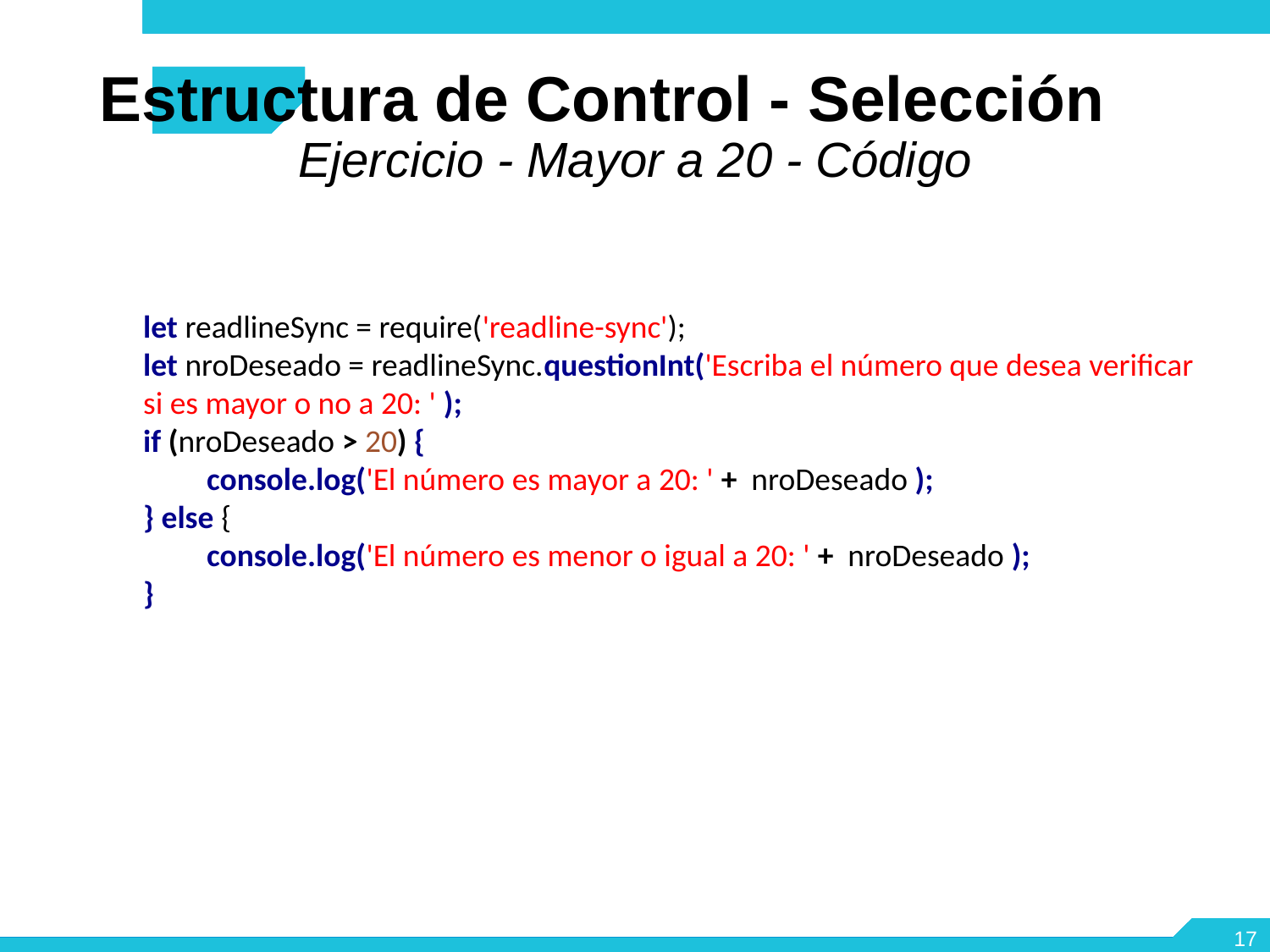

Estructura de Control - Selección
Ejercicio - Mayor a 20 - Código
let readlineSync = require('readline-sync');
let nroDeseado = readlineSync.questionInt('Escriba el número que desea verificar si es mayor o no a 20: ' );
if (nroDeseado > 20) {
console.log('El número es mayor a 20: ' +  nroDeseado );
} else {
console.log('El número es menor o igual a 20: ' +  nroDeseado );
}
17